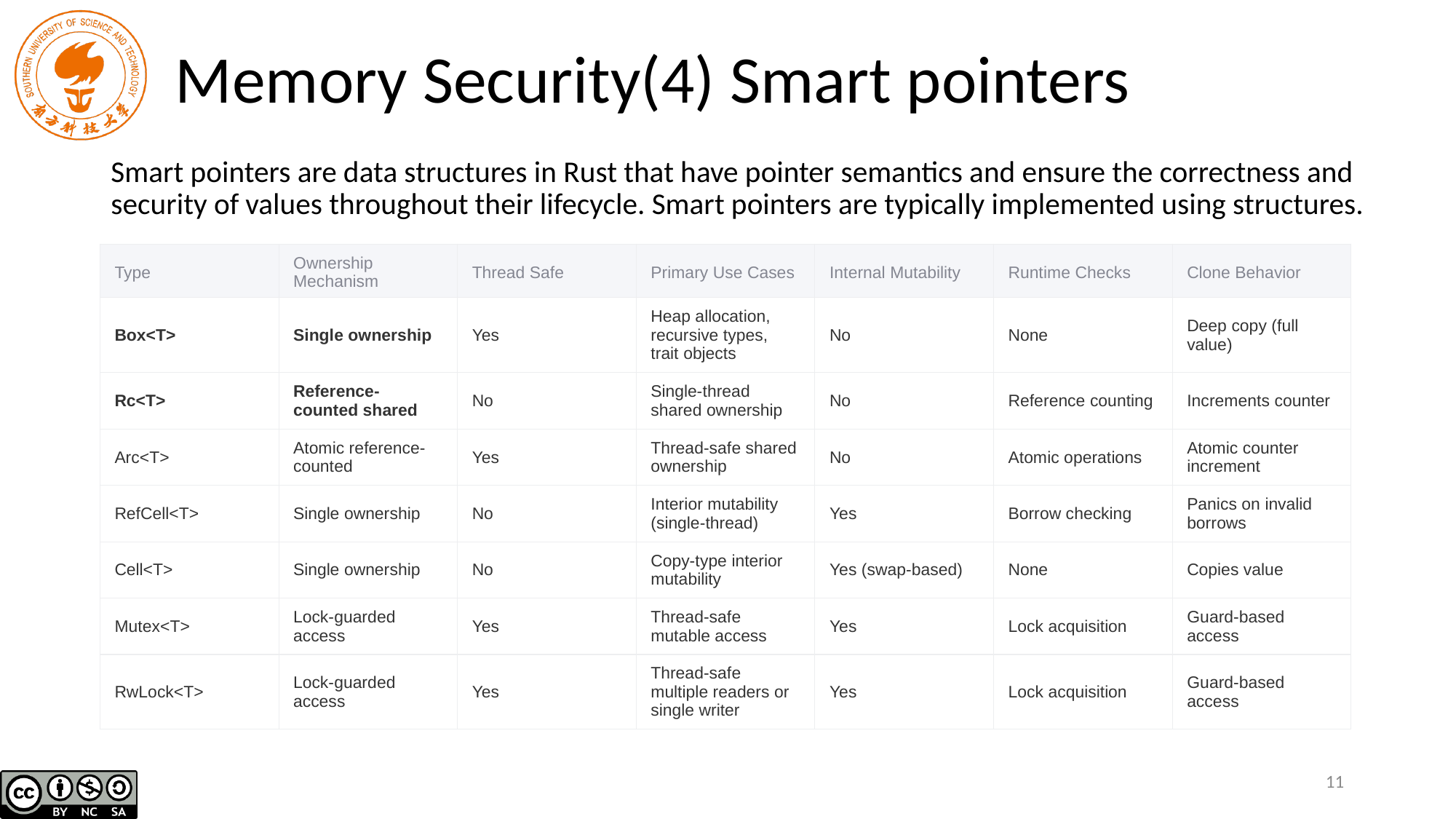

# Memory Security(4) Smart pointers
Smart pointers are data structures in Rust that have pointer semantics and ensure the correctness and security of values throughout their lifecycle. Smart pointers are typically implemented using structures.
| Type | Ownership Mechanism | Thread Safe | Primary Use Cases | Internal Mutability | Runtime Checks | Clone Behavior |
| --- | --- | --- | --- | --- | --- | --- |
| ‌Box<T>‌ | Single ownership | Yes | Heap allocation, recursive types, trait objects | No | None | Deep copy (full value) |
| ‌Rc<T>‌ | Reference-counted shared | No | Single-thread shared ownership | No | Reference counting | Increments counter |
| ‌Arc<T>‌ | Atomic reference-counted | Yes | Thread-safe shared ownership | No | Atomic operations | Atomic counter increment |
| ‌RefCell<T>‌ | Single ownership | No | Interior mutability (single-thread) | Yes | Borrow checking | Panics on invalid borrows |
| ‌Cell<T>‌ | Single ownership | No | Copy-type interior mutability | Yes (swap-based) | None | Copies value |
| ‌Mutex<T>‌ | Lock-guarded access | Yes | Thread-safe mutable access | Yes | Lock acquisition | Guard-based access |
| ‌RwLock<T>‌ | Lock-guarded access | Yes | Thread-safe multiple readers or single writer | Yes | Lock acquisition | Guard-based access |
11